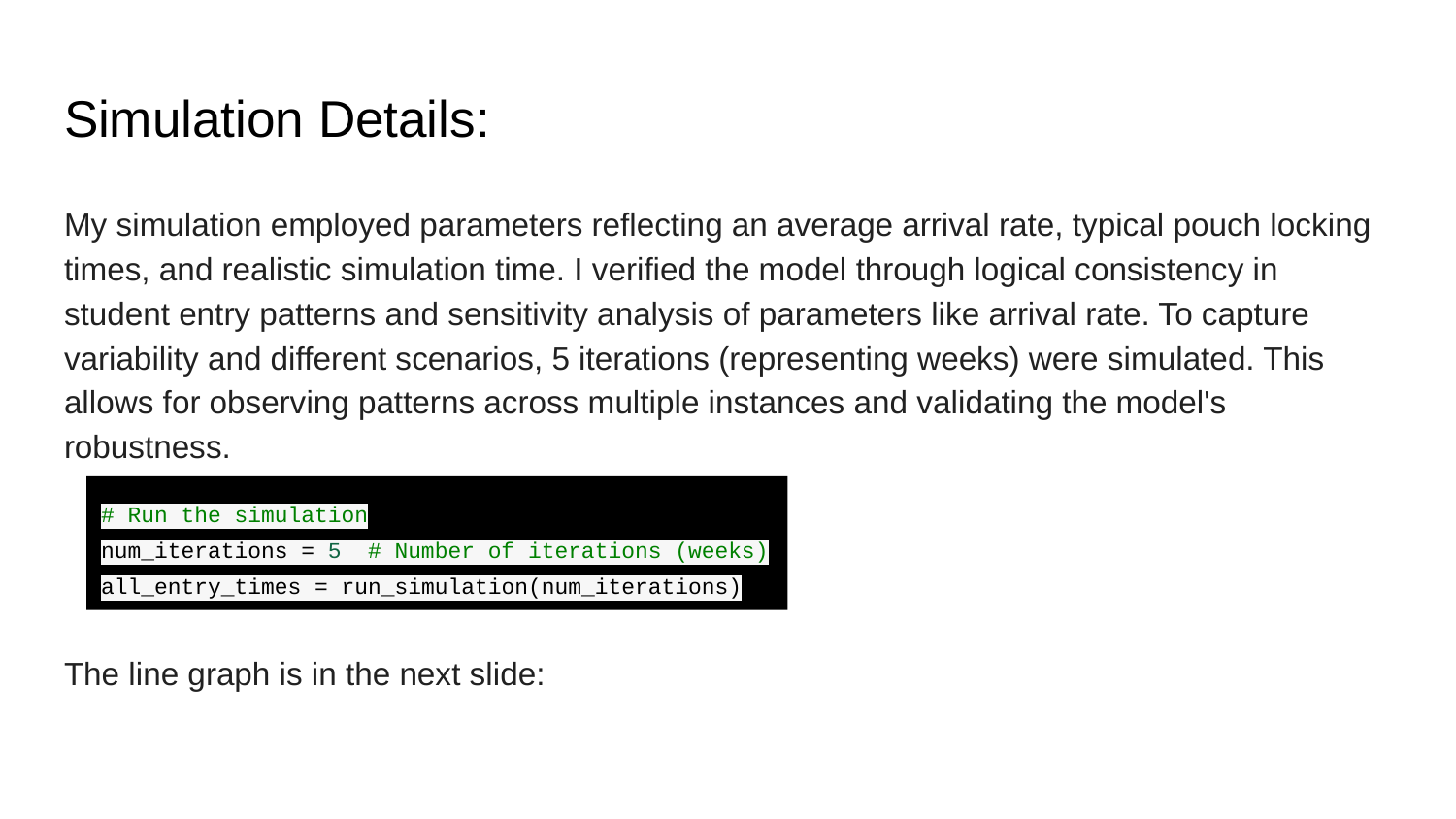

# Simulation Details:
My simulation employed parameters reflecting an average arrival rate, typical pouch locking times, and realistic simulation time. I verified the model through logical consistency in student entry patterns and sensitivity analysis of parameters like arrival rate. To capture variability and different scenarios, 5 iterations (representing weeks) were simulated. This allows for observing patterns across multiple instances and validating the model's robustness.

The line graph is in the next slide:
# Run the simulation
num_iterations = 5  # Number of iterations (weeks)
all_entry_times = run_simulation(num_iterations)